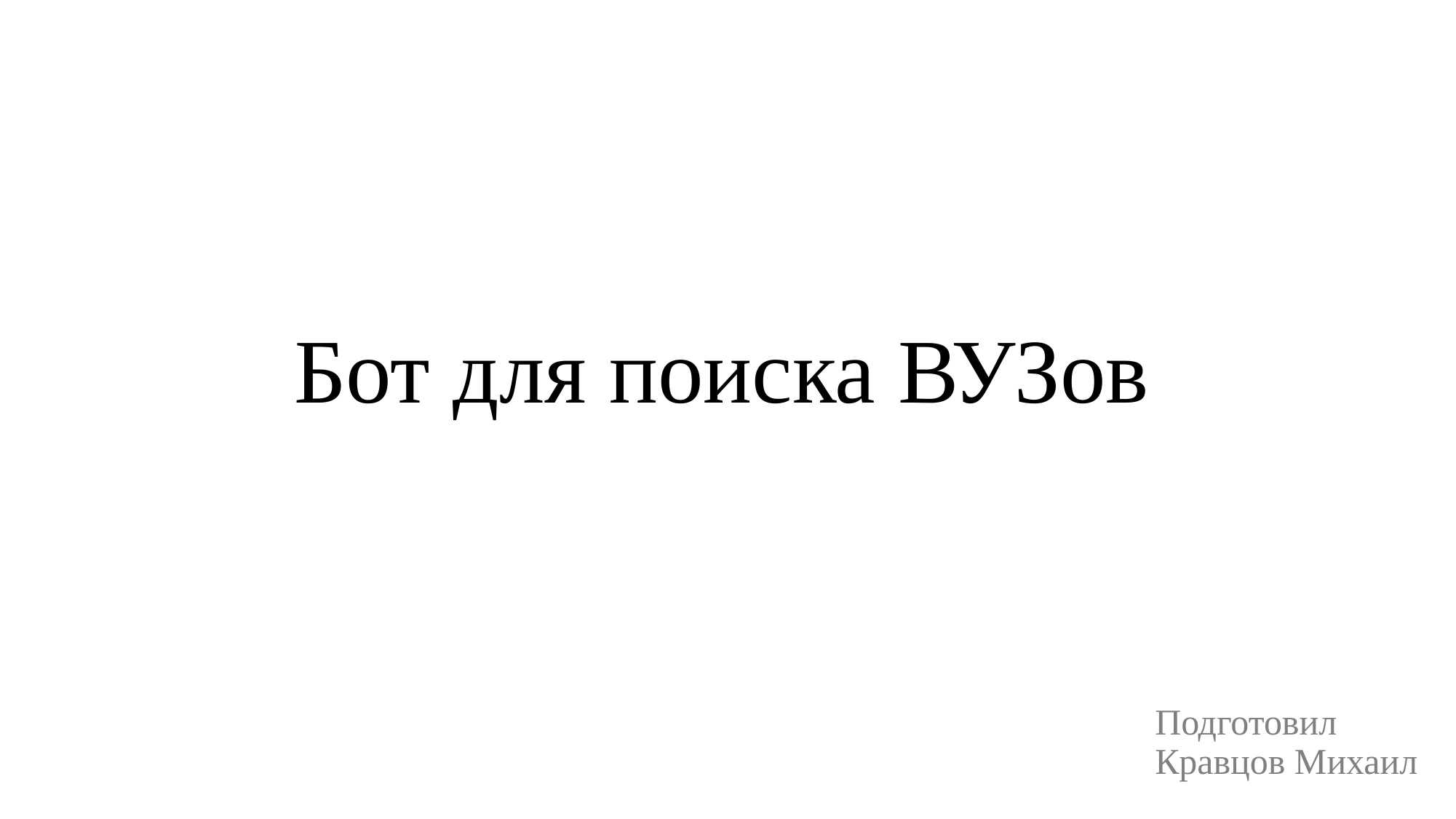

# Бот для поиска ВУЗов
Подготовил Кравцов Михаил